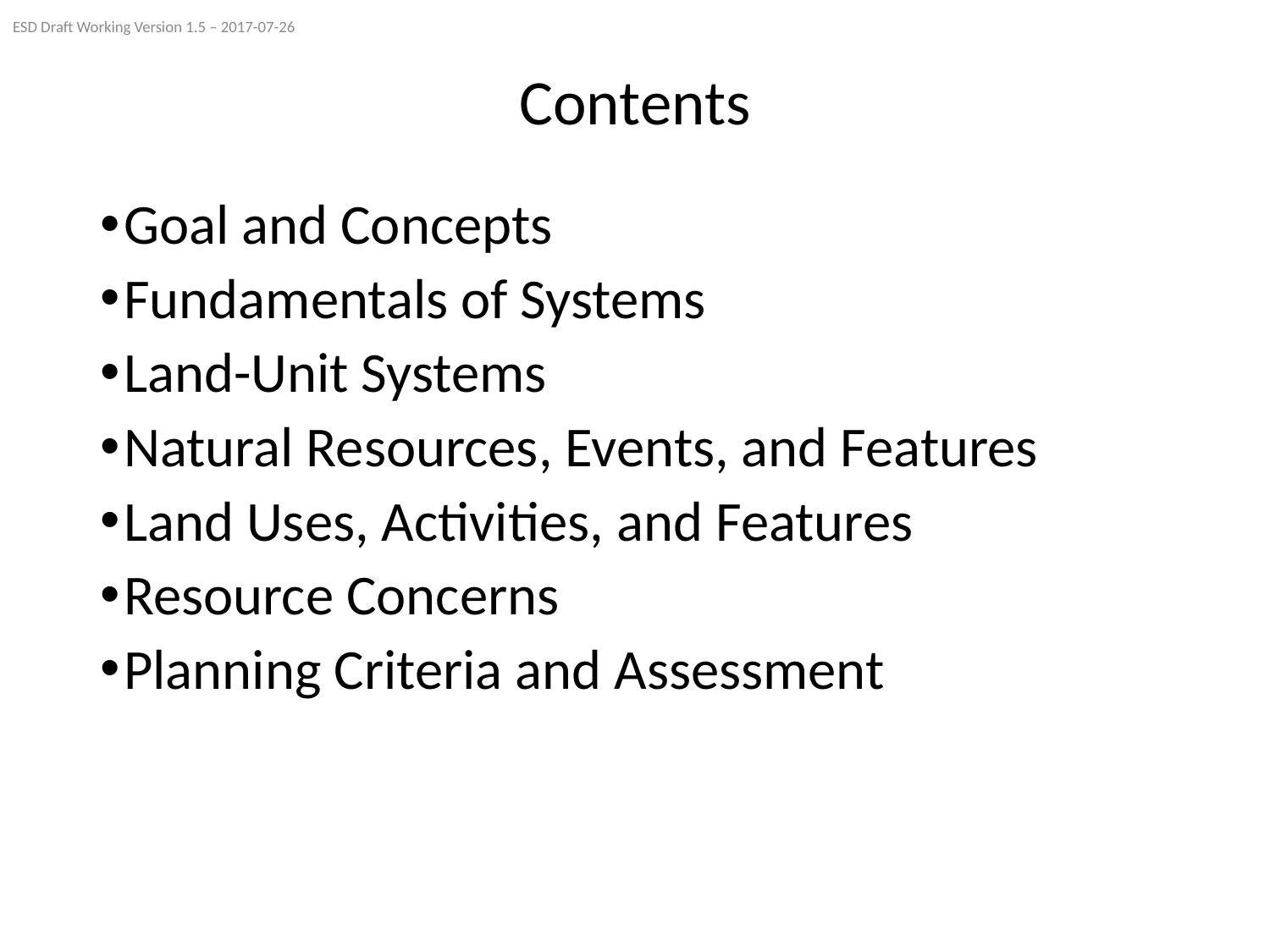

ESD Draft Working Version 1.5 – 2017-07-26
# Contents
Goal and Concepts
Fundamentals of Systems
Land-Unit Systems
Natural Resources, Events, and Features
Land Uses, Activities, and Features
Resource Concerns
Planning Criteria and Assessment